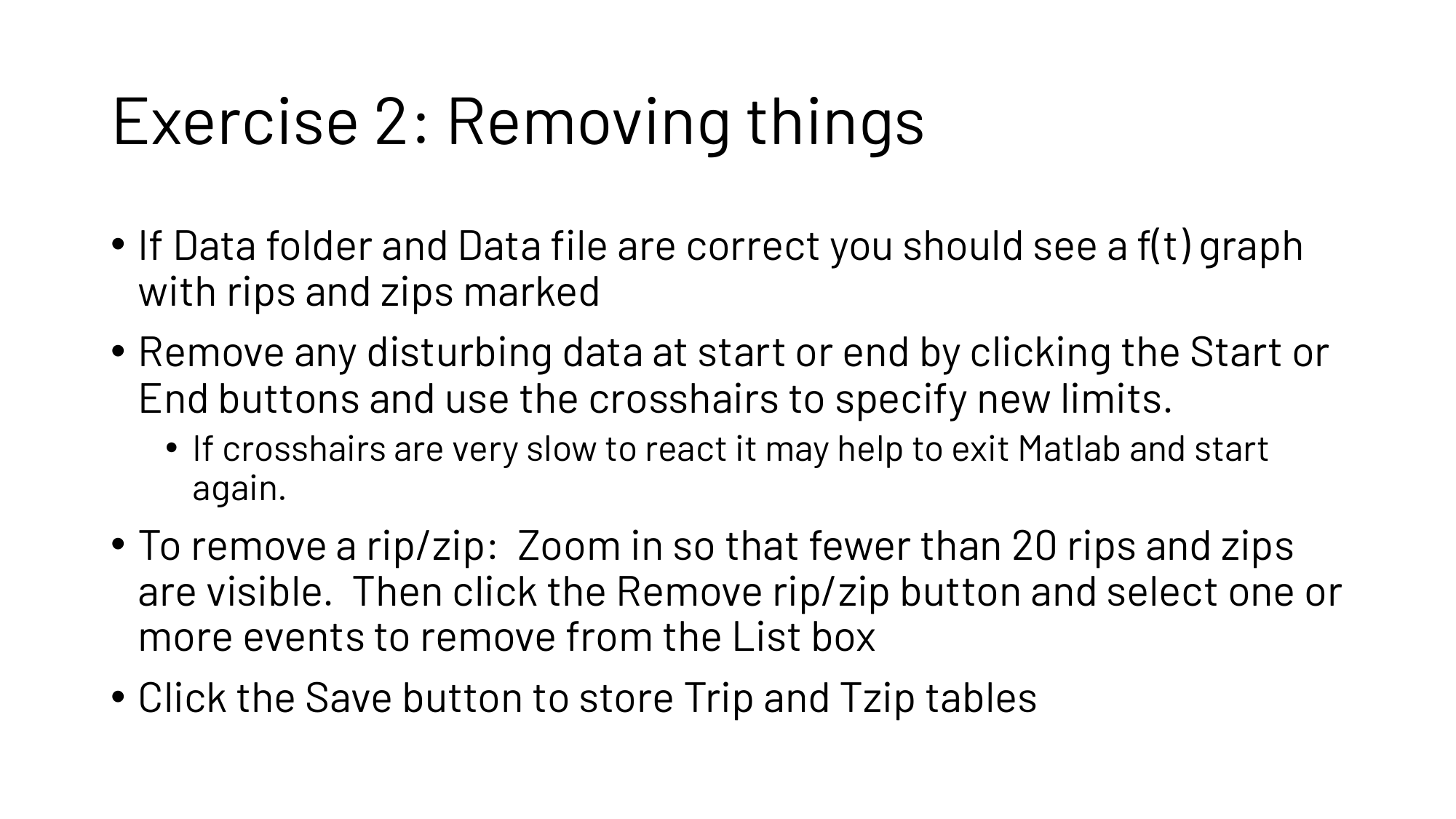

# Exercise 2: Removing things
If Data folder and Data file are correct you should see a f(t) graph with rips and zips marked
Remove any disturbing data at start or end by clicking the Start or End buttons and use the crosshairs to specify new limits.
If crosshairs are very slow to react it may help to exit Matlab and start again.
To remove a rip/zip:  Zoom in so that fewer than 20 rips and zips are visible.  Then click the Remove rip/zip button and select one or more events to remove from the List box
Click the Save button to store Trip and Tzip tables